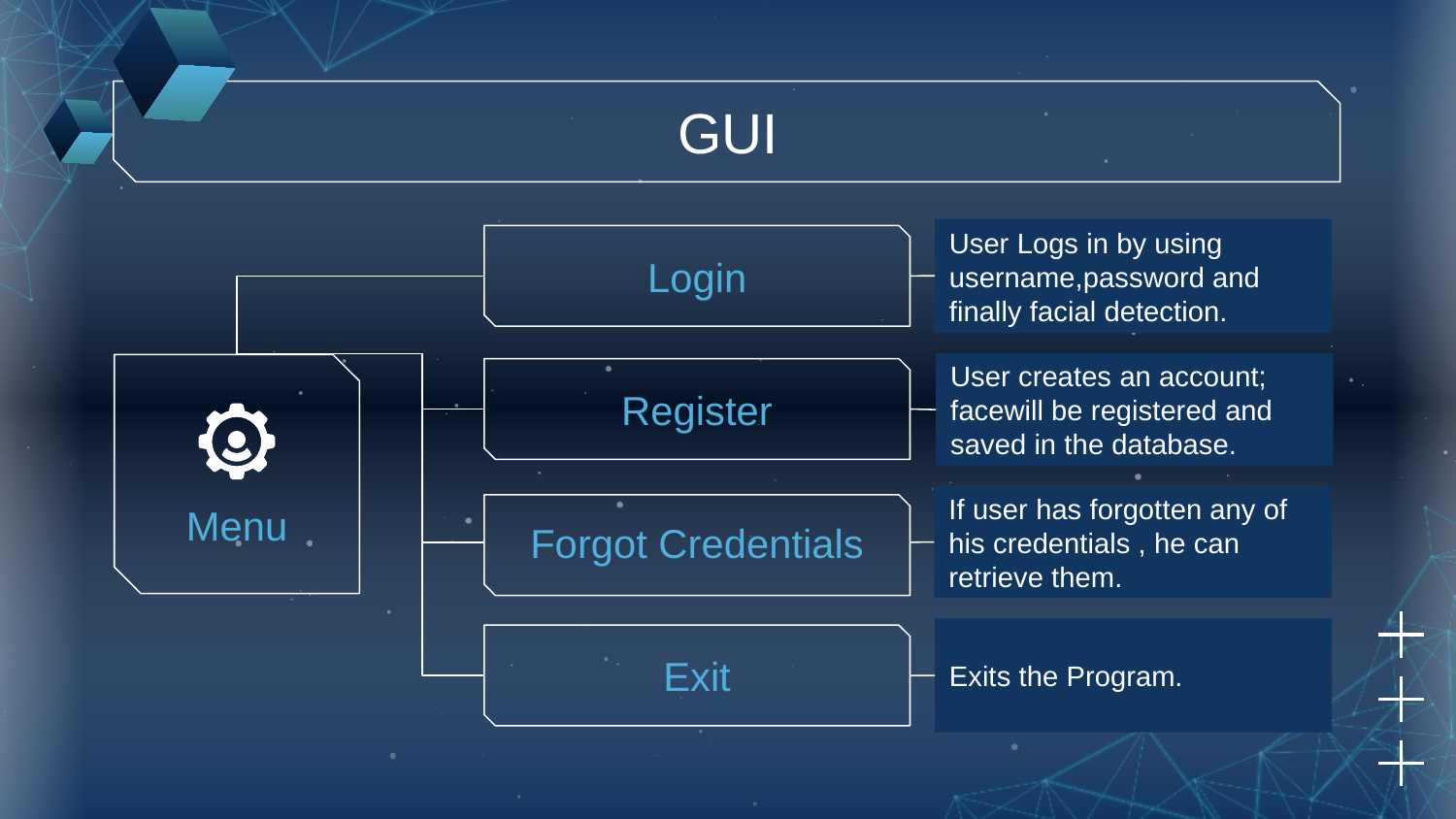

# GUI

User Logs in by using username,password and finally facial detection.

Login
User creates an account; facewill be registered and saved in the database.

Register

Menu
If user has forgotten any of his credentials , he can retrieve them.

Forgot Credentials

Exits the Program.

Exit